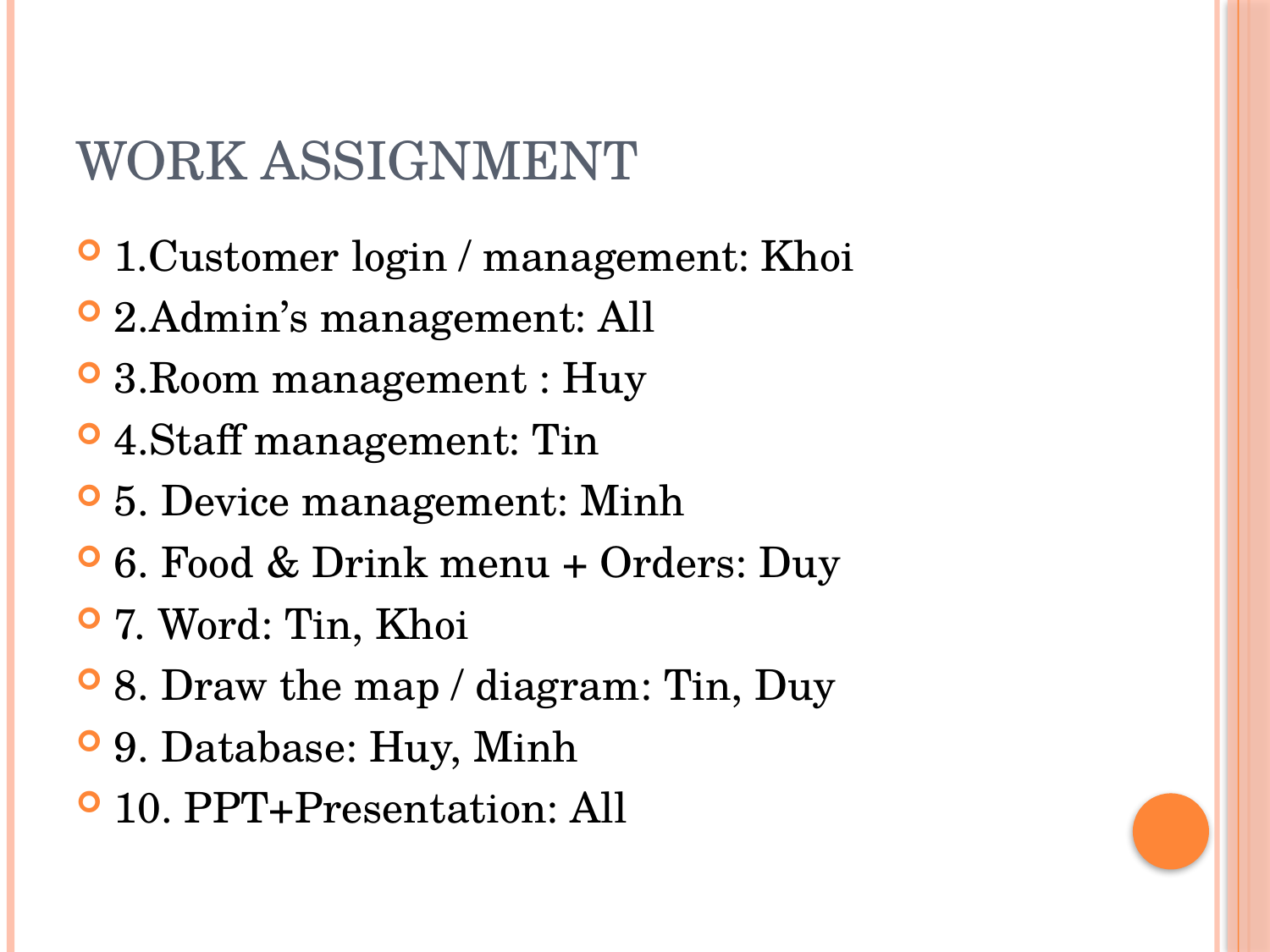

# Work Assignment
1.Customer login / management: Khoi
2.Admin’s management: All
3.Room management : Huy
4.Staff management: Tin
5. Device management: Minh
6. Food & Drink menu + Orders: Duy
7. Word: Tin, Khoi
8. Draw the map / diagram: Tin, Duy
9. Database: Huy, Minh
10. PPT+Presentation: All